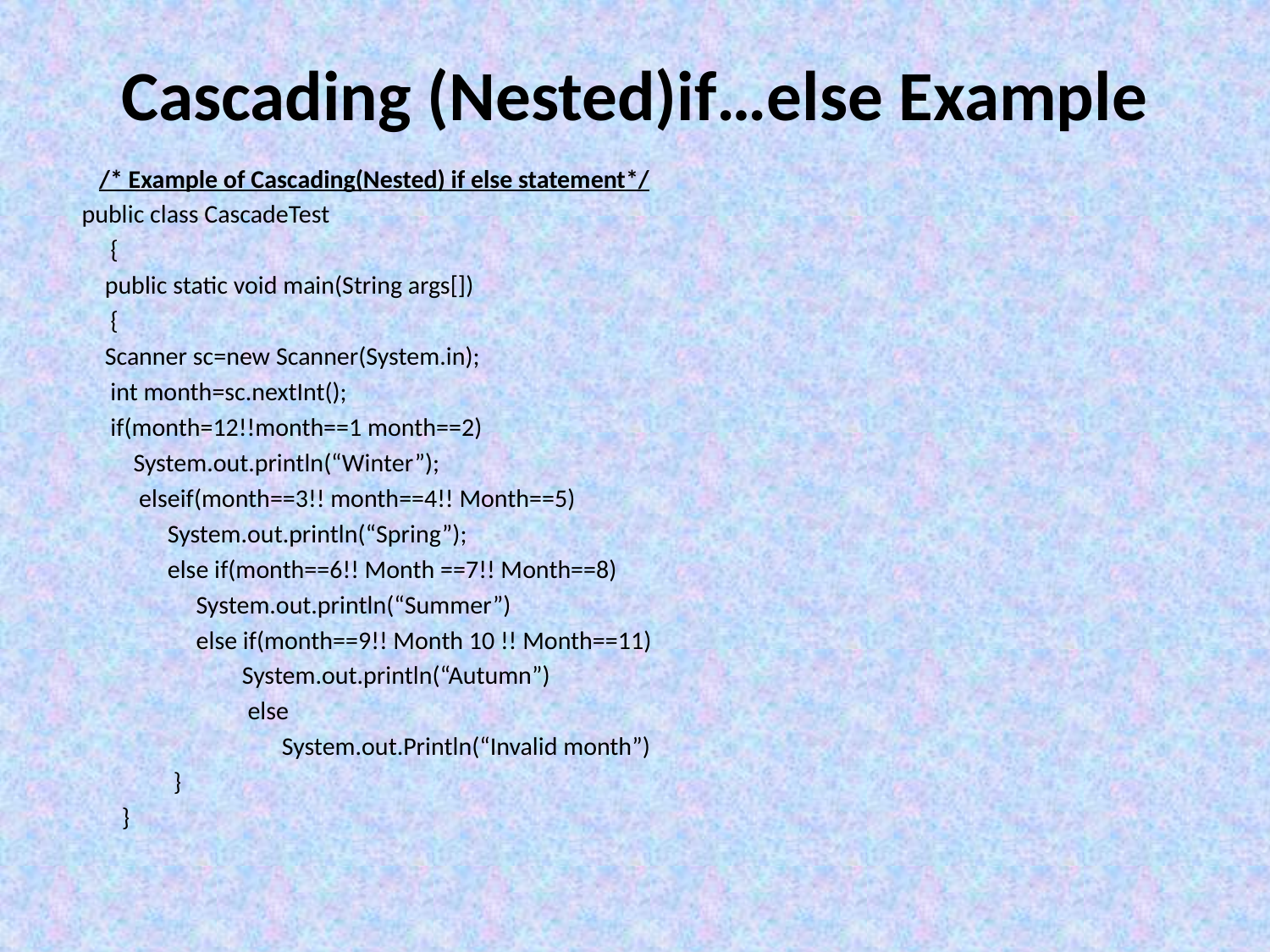

# Cascading (Nested)if…else Example
    /* Example of Cascading(Nested) if else statement*/
 public class CascadeTest
      {
     public static void main(String args[])
      {
     Scanner sc=new Scanner(System.in);
      int month=sc.nextInt();
      if(month=12!!month==1 month==2)
          System.out.println(“Winter”);
           elseif(month==3!! month==4!! Month==5)
                System.out.println(“Spring”);
                else if(month==6!! Month ==7!! Month==8)
                     System.out.println(“Summer”)
                     else if(month==9!! Month 10 !! Month==11)
                             System.out.println(“Autumn”)
                              else
                                    System.out.Println(“Invalid month”)
                 }
        }